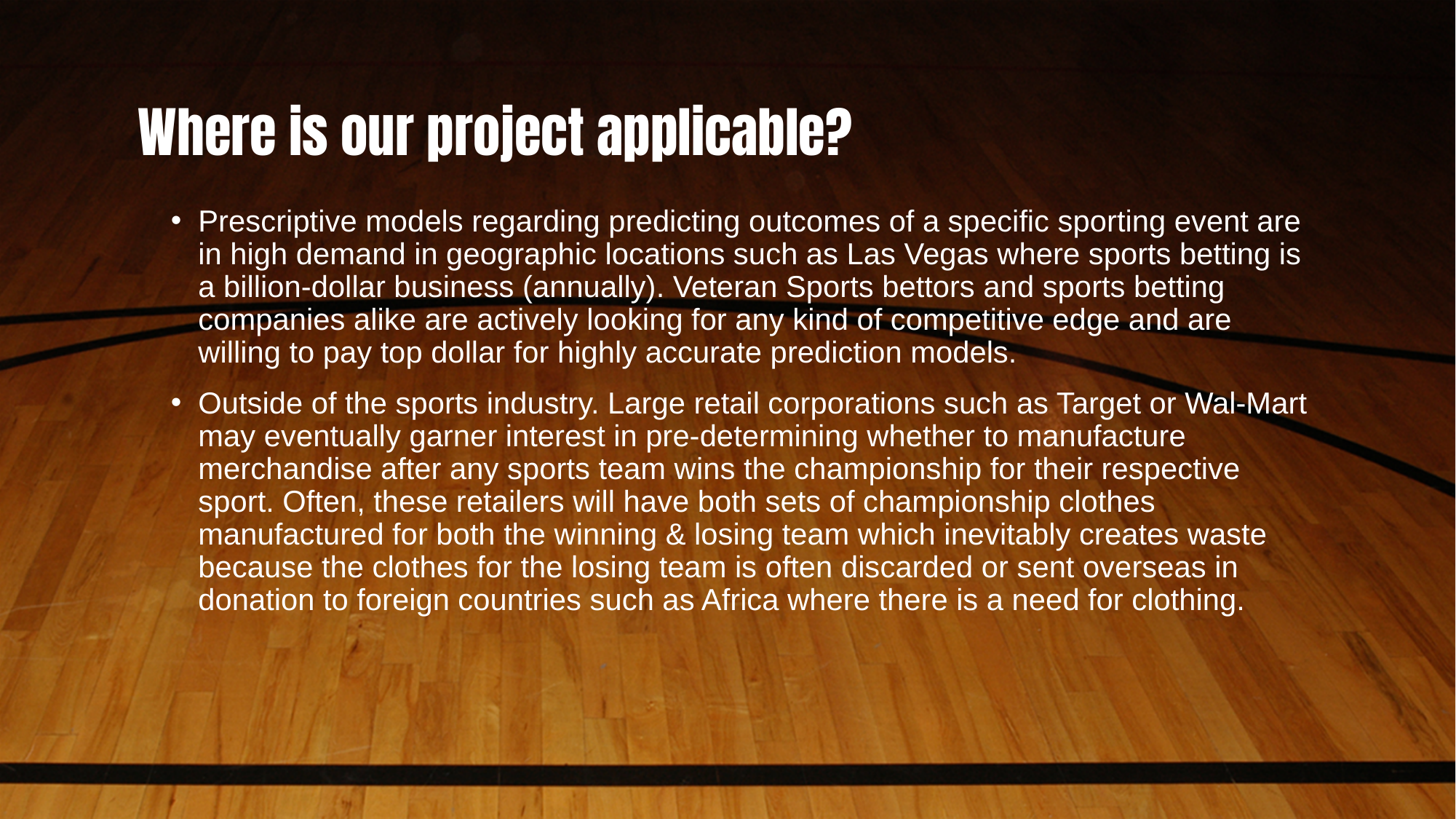

# Where is our project applicable?
Prescriptive models regarding predicting outcomes of a specific sporting event are in high demand in geographic locations such as Las Vegas where sports betting is a billion-dollar business (annually). Veteran Sports bettors and sports betting companies alike are actively looking for any kind of competitive edge and are willing to pay top dollar for highly accurate prediction models.
Outside of the sports industry. Large retail corporations such as Target or Wal-Mart may eventually garner interest in pre-determining whether to manufacture merchandise after any sports team wins the championship for their respective sport. Often, these retailers will have both sets of championship clothes manufactured for both the winning & losing team which inevitably creates waste because the clothes for the losing team is often discarded or sent overseas in donation to foreign countries such as Africa where there is a need for clothing.